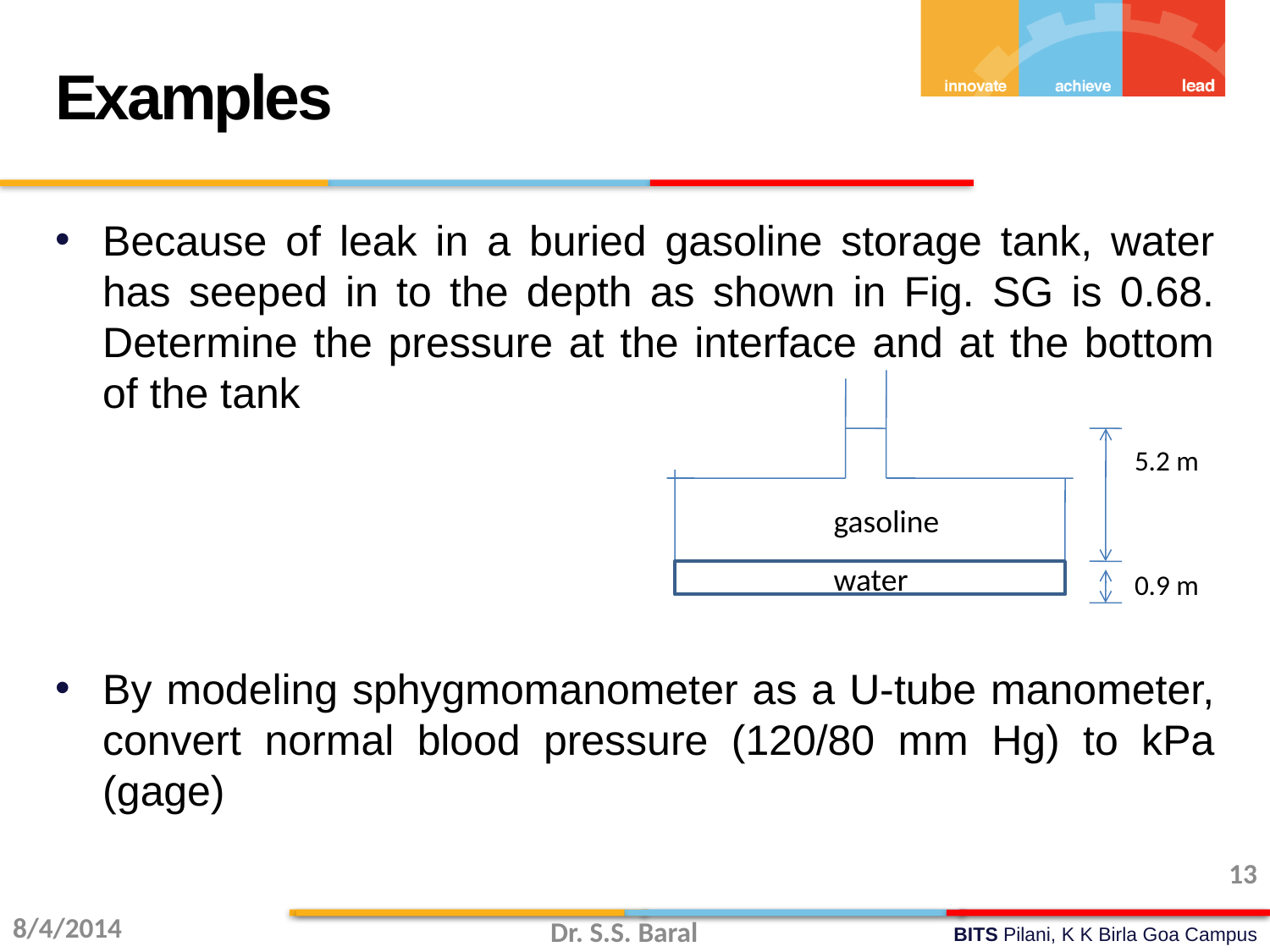

Examples
Because of leak in a buried gasoline storage tank, water has seeped in to the depth as shown in Fig. SG is 0.68. Determine the pressure at the interface and at the bottom of the tank

By modeling sphygmomanometer as a U-tube manometer, convert normal blood pressure (120/80 mm Hg) to kPa (gage)
gasoline
water

0.9 m
5.2 m
13
8/4/2014
Dr. S.S. Baral